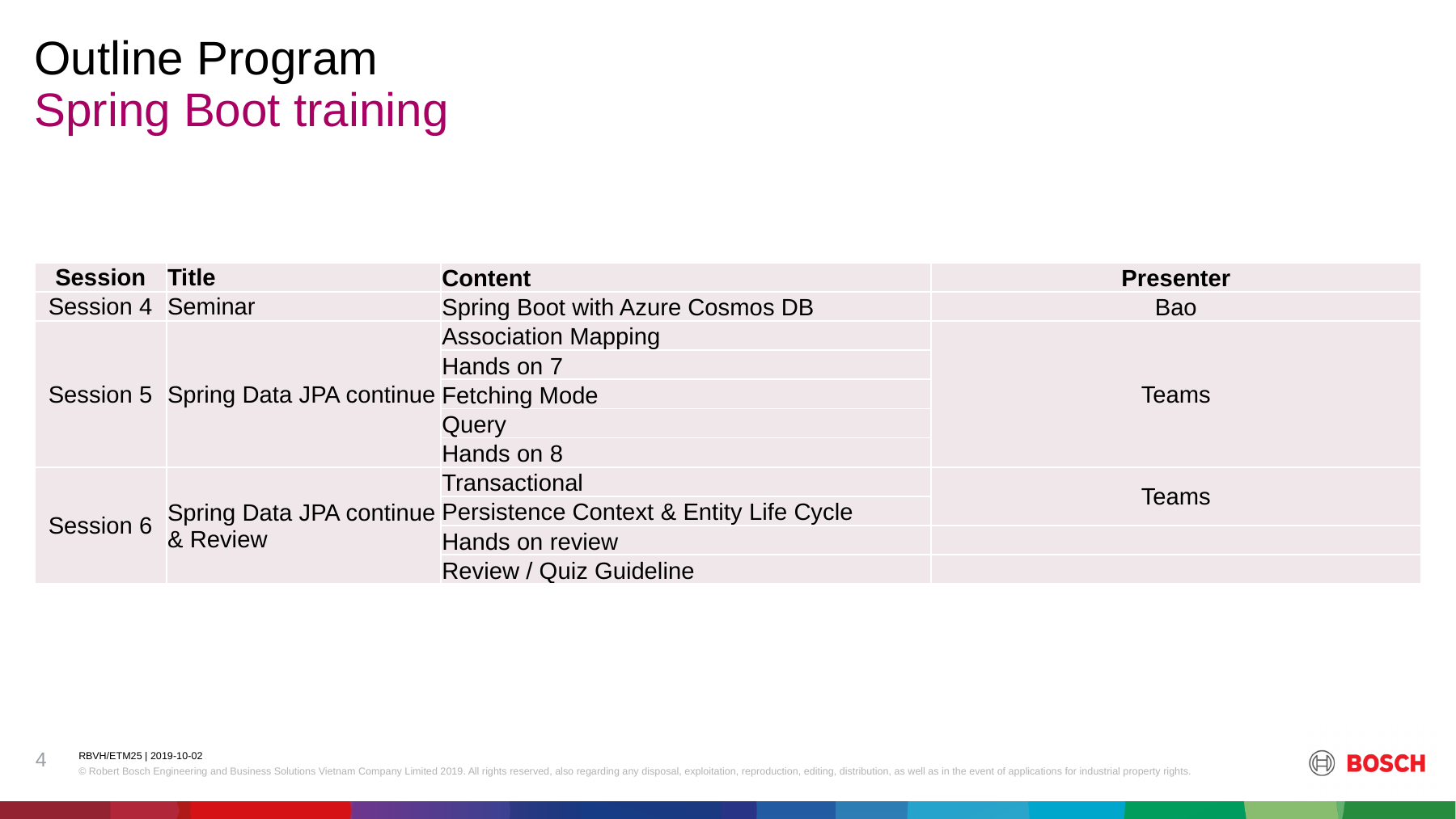

Outline Program
# Spring Boot training
| Session | Title | Content | Presenter |
| --- | --- | --- | --- |
| Session 4 | Seminar | Spring Boot with Azure Cosmos DB | Bao |
| Session 5 | Spring Data JPA continue | Association Mapping | Teams |
|  |  | Hands on 7 |  |
|  |  | Fetching Mode |  |
|  |  | Query |  |
|  |  | Hands on 8 |  |
| Session 6 | Spring Data JPA continue & Review | Transactional | Teams |
|  |  | Persistence Context & Entity Life Cycle |  |
|  |  | Hands on review |  |
|  |  | Review / Quiz Guideline |  |
4